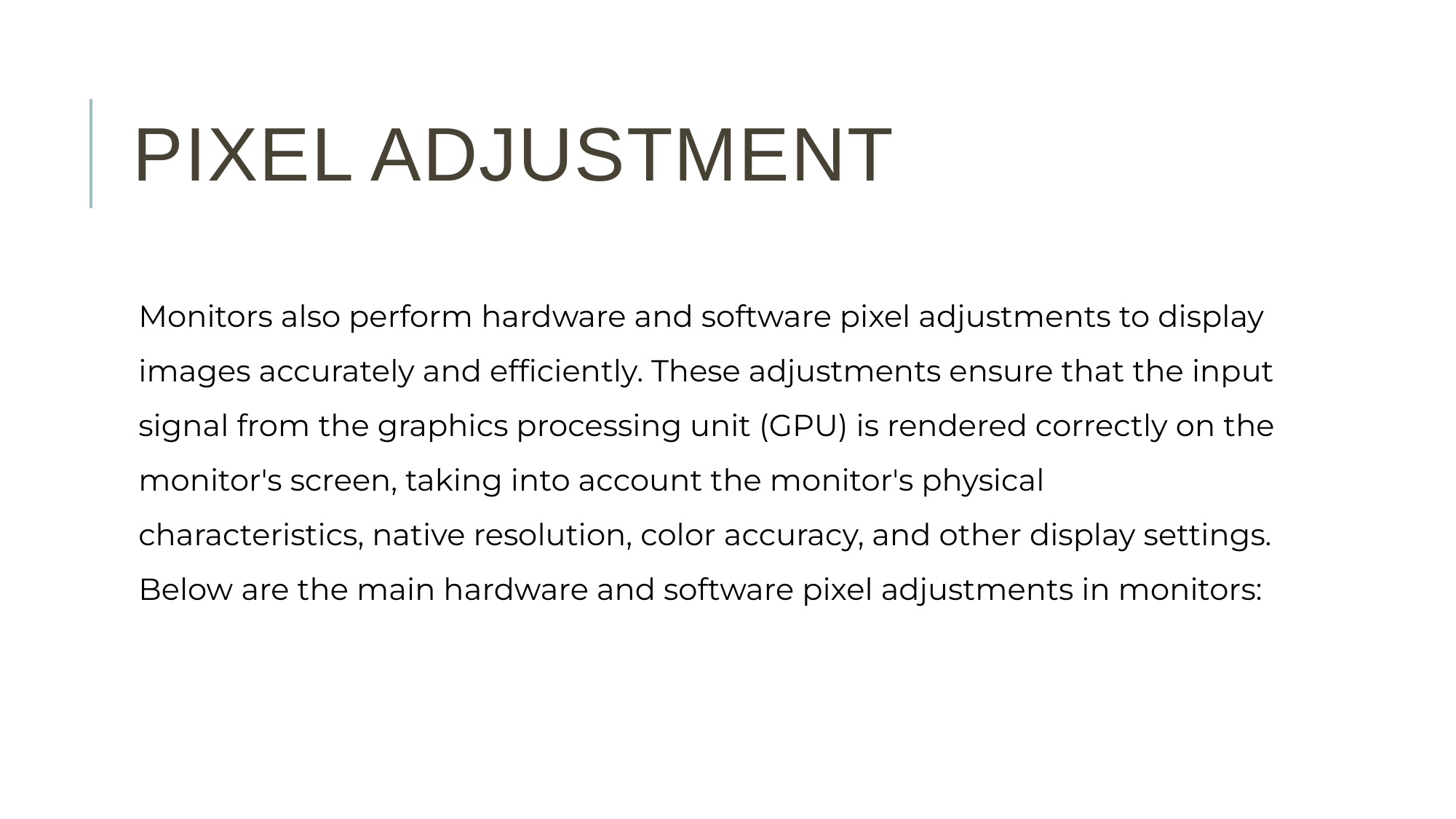

# Pixel adjustment
Monitors also perform hardware and software pixel adjustments to display images accurately and efficiently. These adjustments ensure that the input signal from the graphics processing unit (GPU) is rendered correctly on the monitor's screen, taking into account the monitor's physical characteristics, native resolution, color accuracy, and other display settings. Below are the main hardware and software pixel adjustments in monitors: